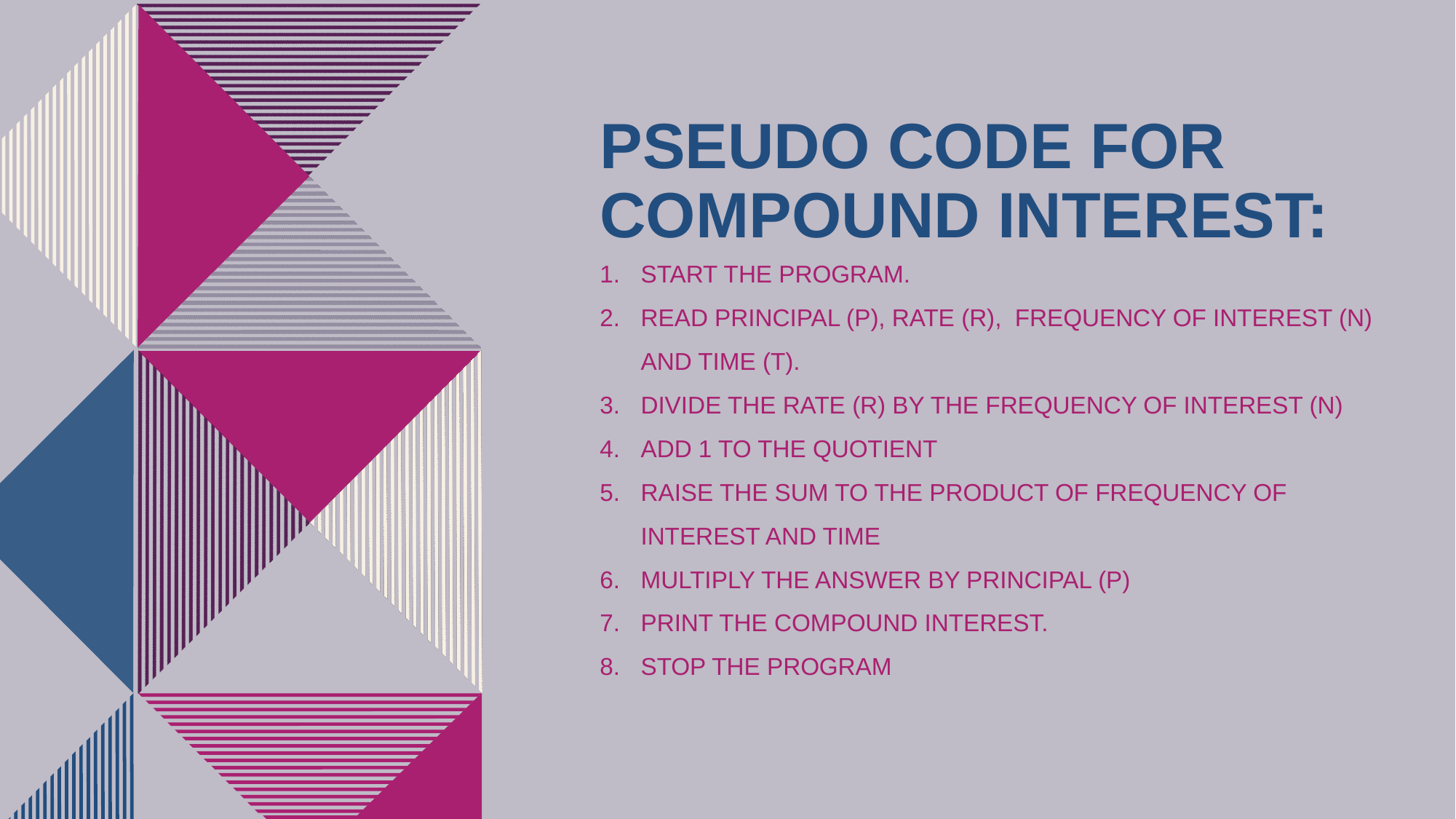

# Pseudo Code for compound Interest:
Start the program.
Read Principal (P), Rate (R),  frequency of interest (n) and Time (T).
Divide the Rate (R) by the frequency of interest (n)
Add 1 to the quotient
Raise the sum to the product of frequency of interest and time
Multiply the answer by Principal (P)
Print the compound interest.
stop the program